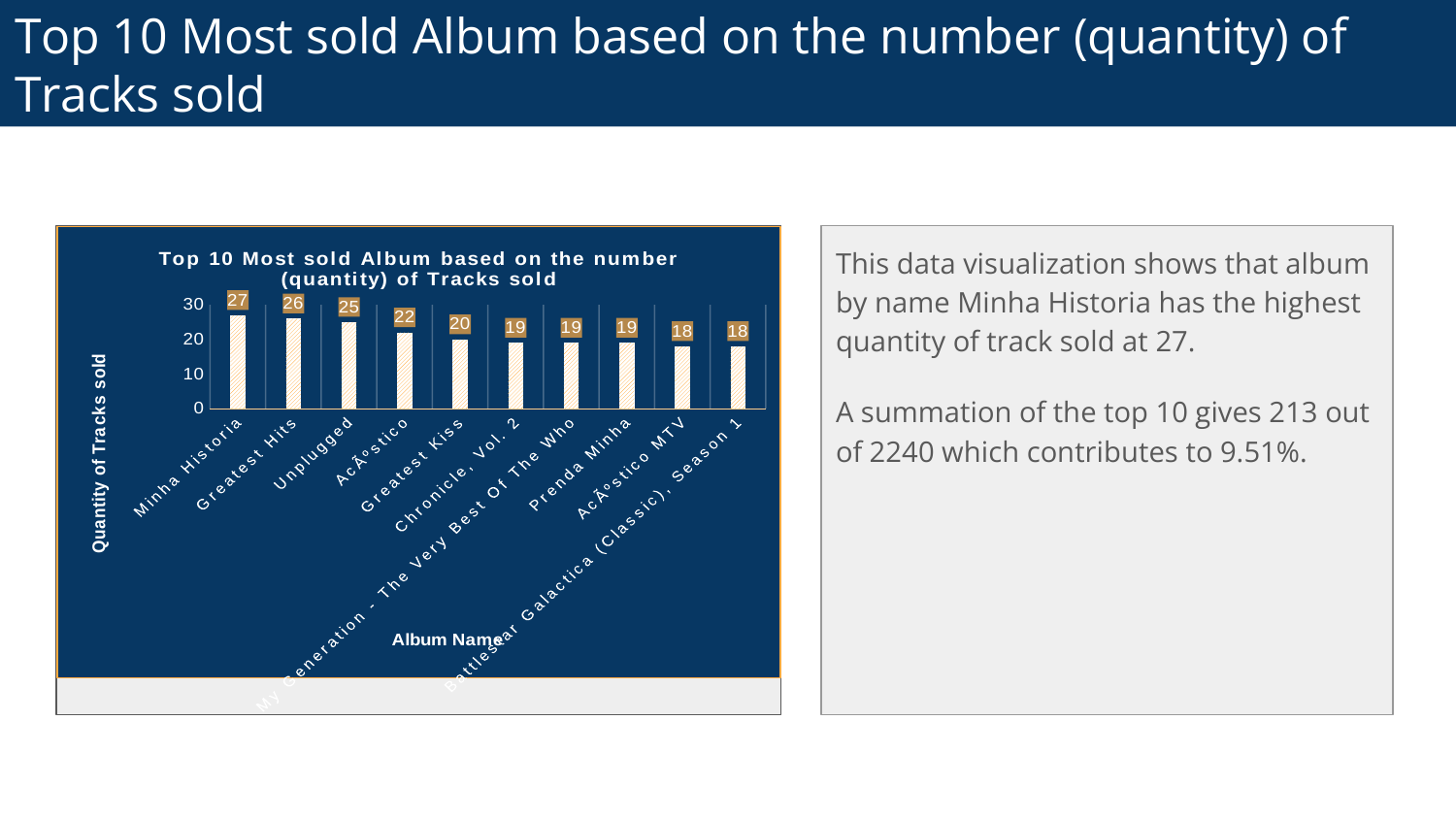

# Top 10 Most sold Album based on the number (quantity) of Tracks sold
<visualization>

### Chart: Top 10 Most sold Album based on the number (quantity) of Tracks sold

| Category | Quantity of Tracks sold |
|---|---|
| Minha Historia | 27.0 |
| Greatest Hits | 26.0 |
| Unplugged | 25.0 |
| AcÃºstico | 22.0 |
| Greatest Kiss | 20.0 |
| Chronicle, Vol. 2 | 19.0 |
| My Generation - The Very Best Of The Who | 19.0 |
| Prenda Minha | 19.0 |
| AcÃºstico MTV | 18.0 |
| Battlestar Galactica (Classic), Season 1 | 18.0 |
This data visualization shows that album by name Minha Historia has the highest quantity of track sold at 27.
A summation of the top 10 gives 213 out of 2240 which contributes to 9.51%.